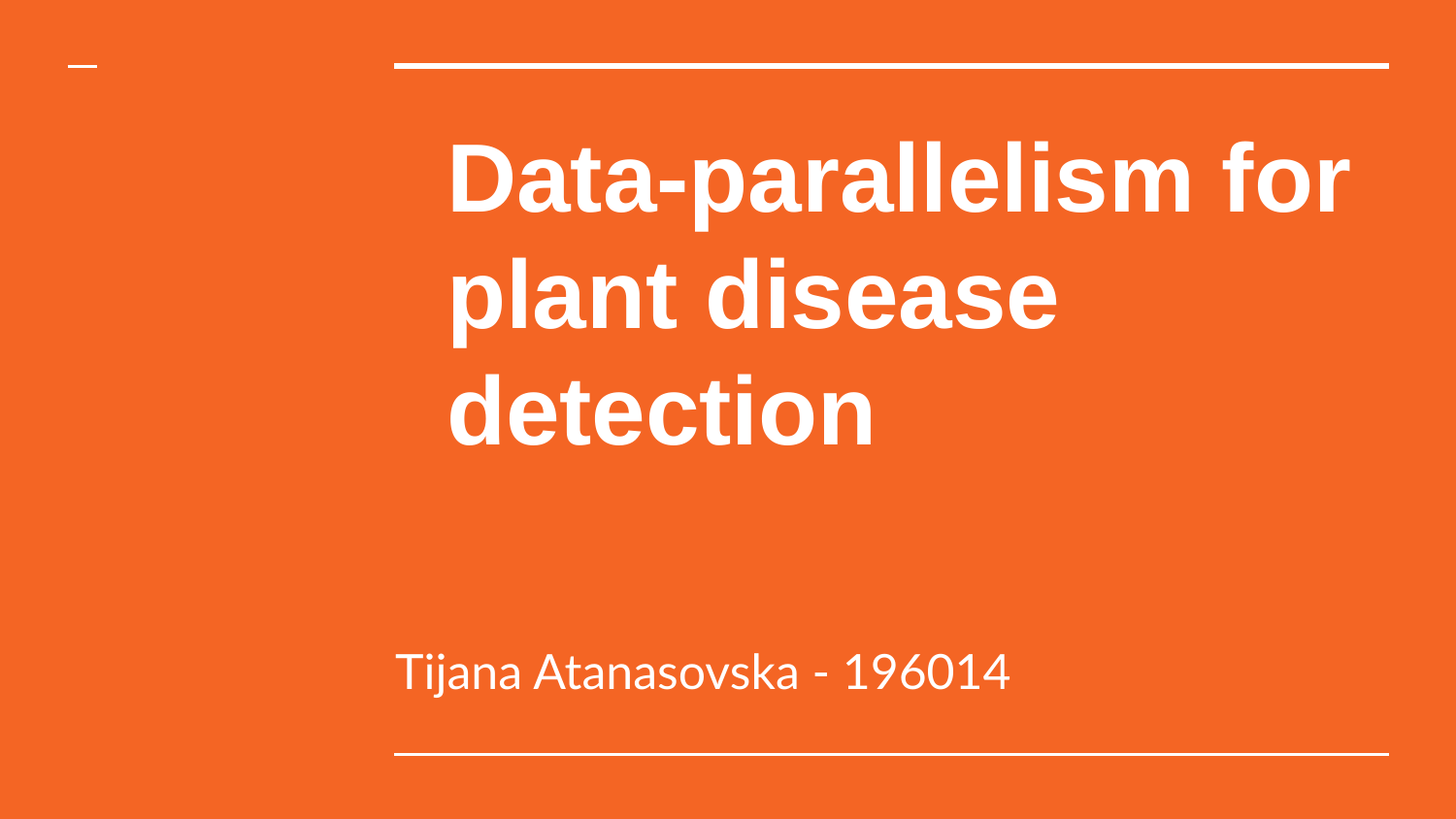

# Data-parallelism for plant disease detection
Tijana Atanasovska - 196014